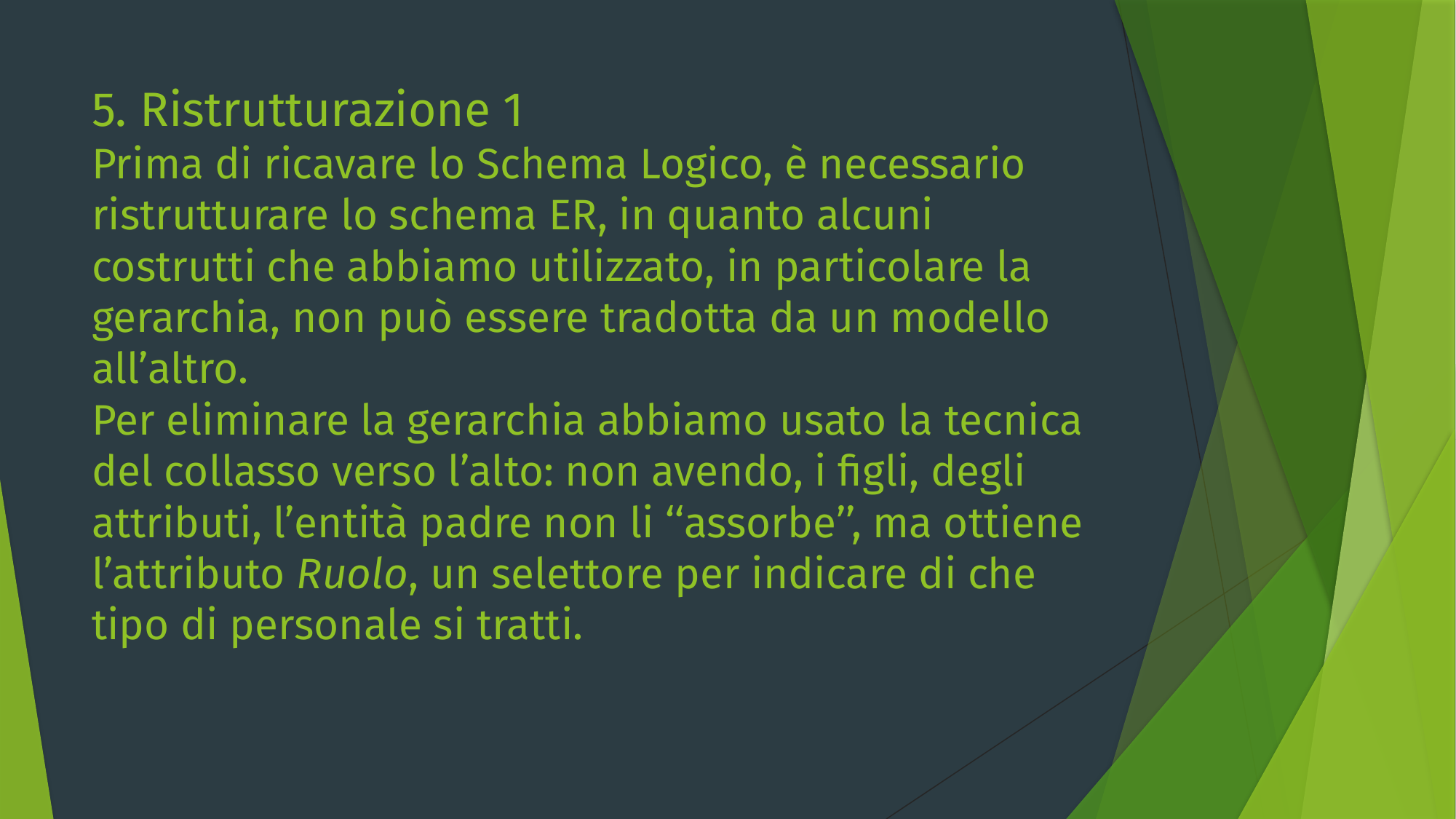

# 5. Ristrutturazione 1 Prima di ricavare lo Schema Logico, è necessario ristrutturare lo schema ER, in quanto alcuni costrutti che abbiamo utilizzato, in particolare la gerarchia, non può essere tradotta da un modello all’altro. Per eliminare la gerarchia abbiamo usato la tecnica del collasso verso l’alto: non avendo, i figli, degli attributi, l’entità padre non li ‘‘assorbe’’, ma ottiene l’attributo Ruolo, un selettore per indicare di che tipo di personale si tratti.